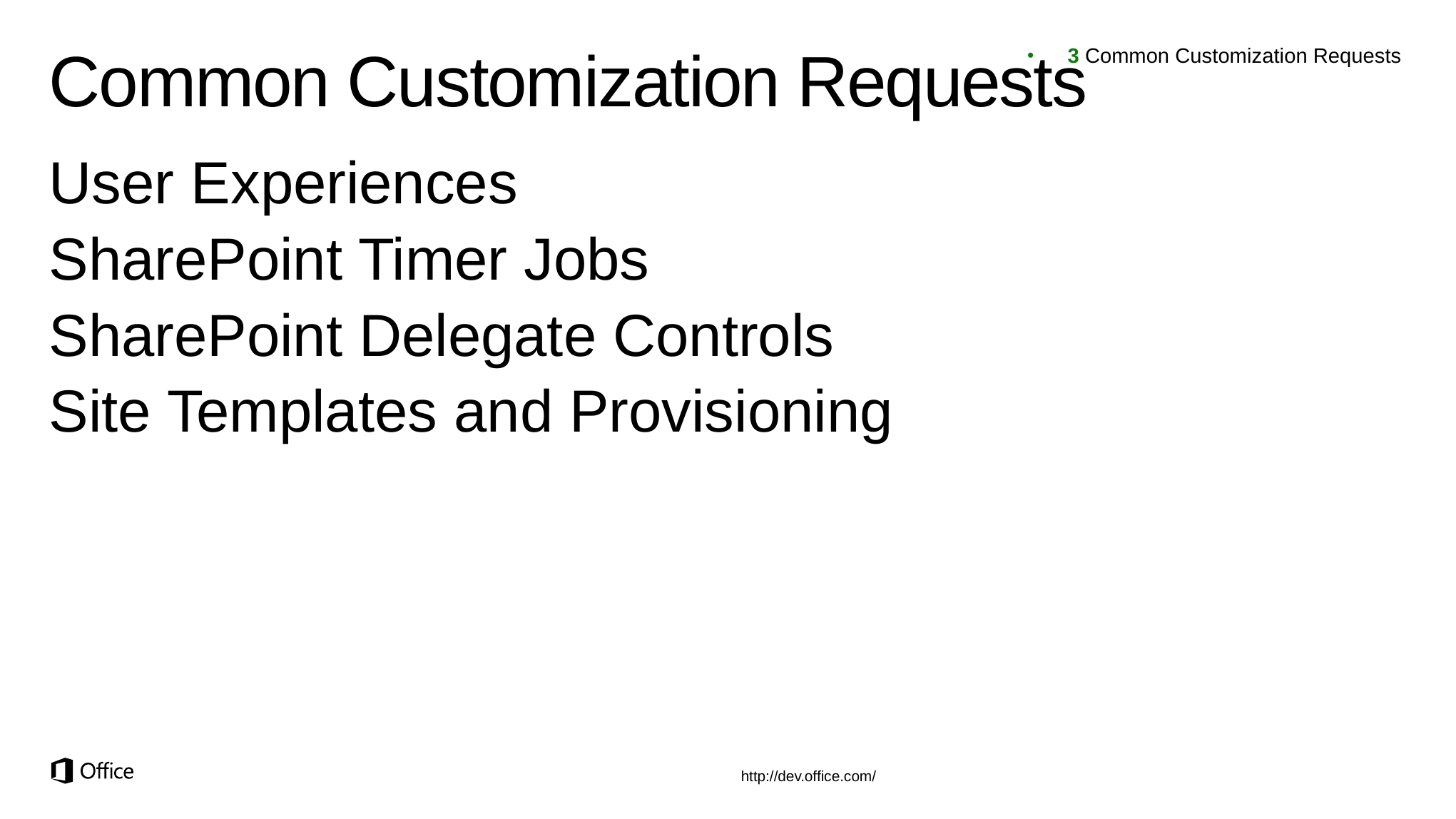

3 Common Customization Requests
# Common Customization Requests
User Experiences
SharePoint Timer Jobs
SharePoint Delegate Controls
Site Templates and Provisioning